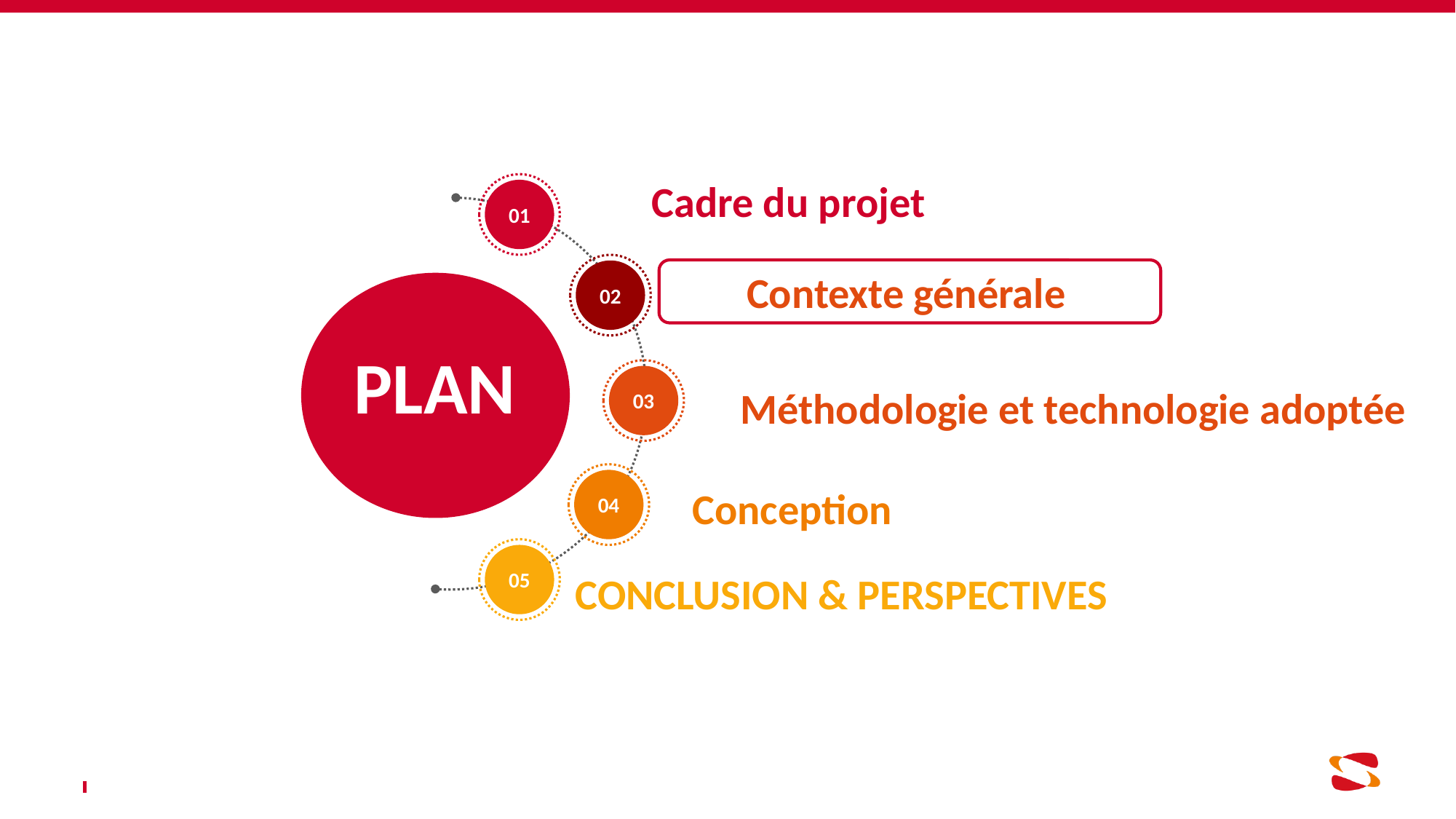

Cadre du projet

01

02

Contexte générale

PLAN

03
Méthodologie et technologie adoptée

04
Conception

05
CONCLUSION & PERSPECTIVES